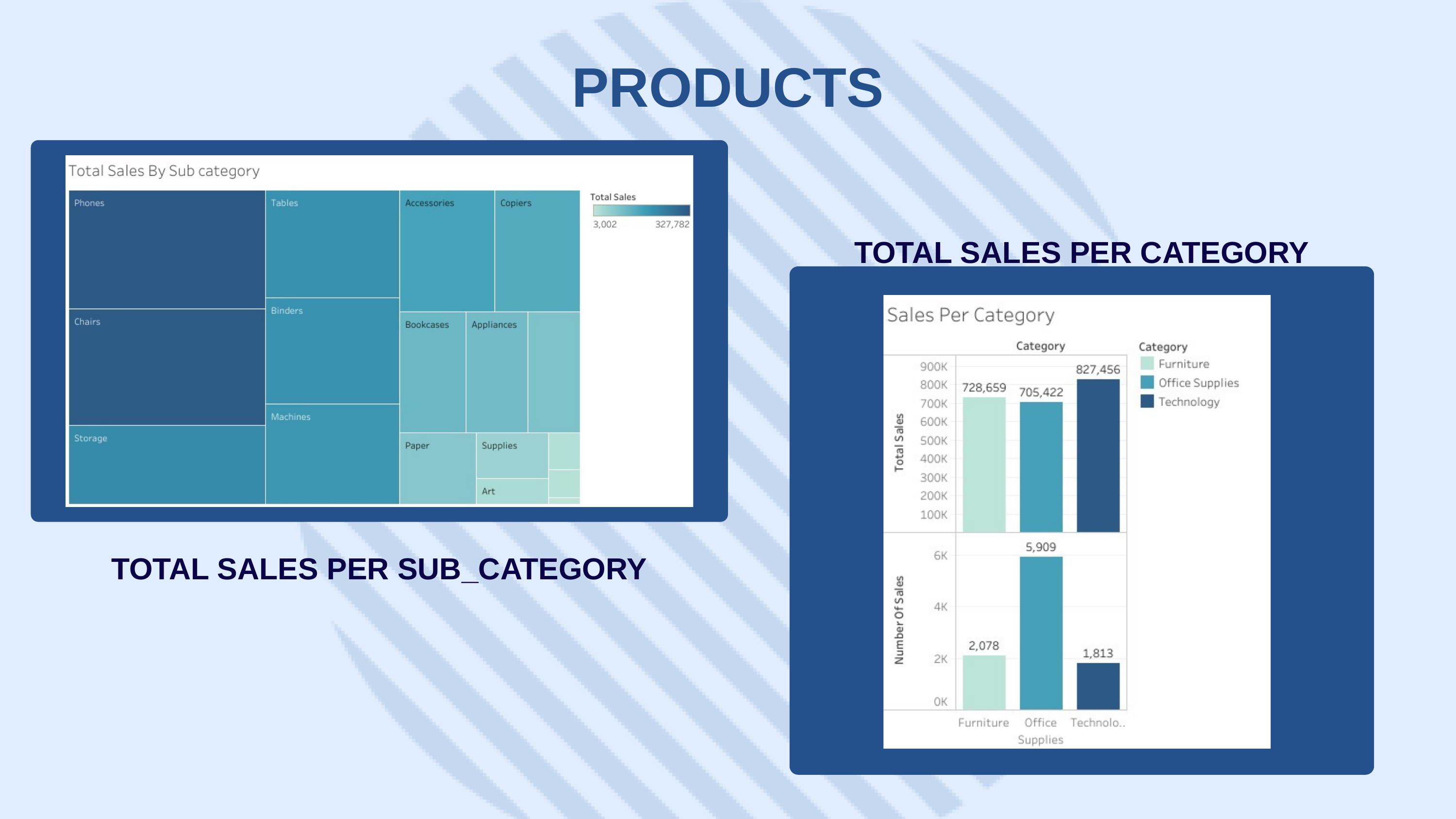

PRODUCTS

TOTAL SALES PER CATEGORY

TOTAL SALES PER SUB_CATEGORY